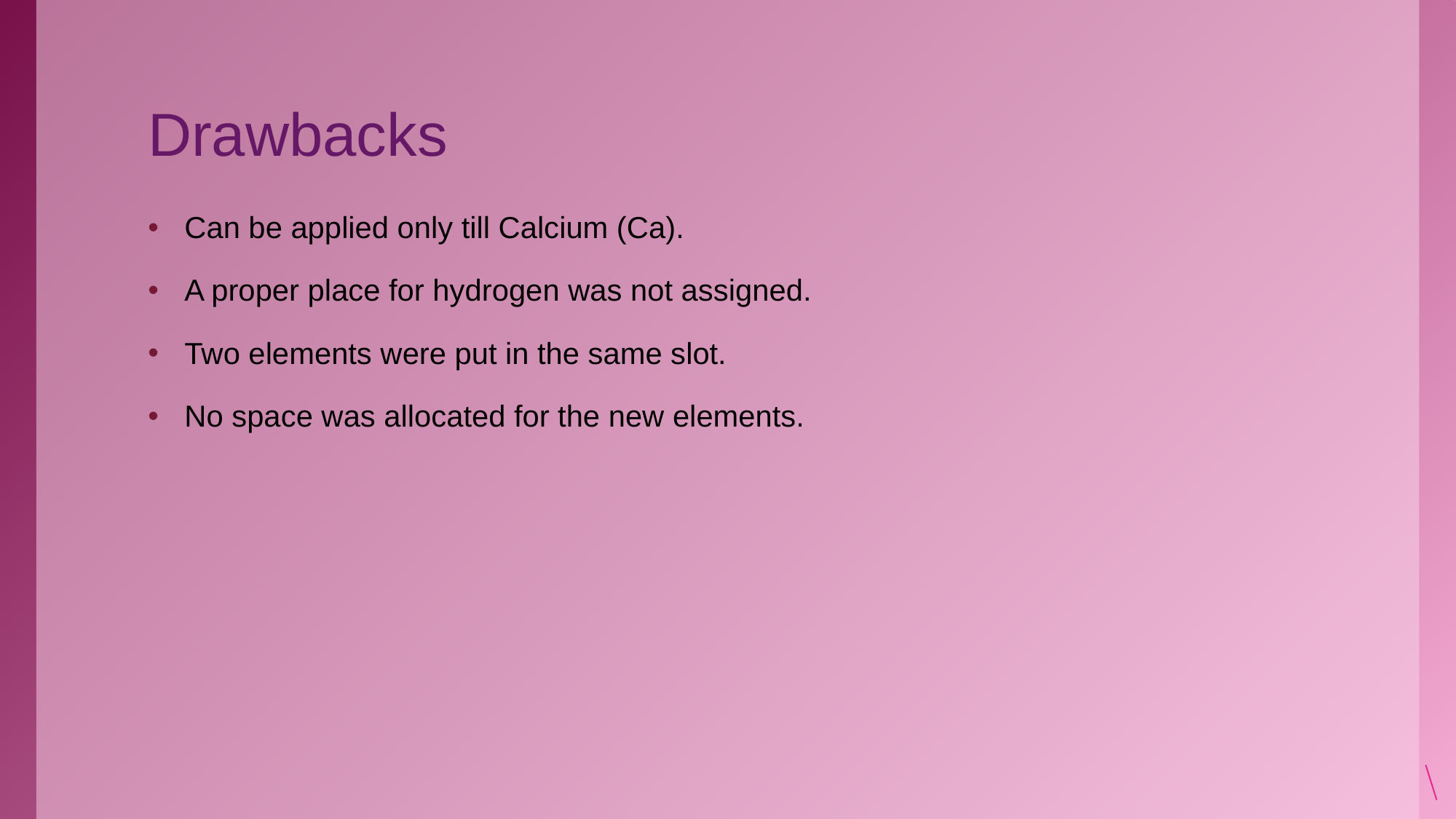

# Drawbacks
Can be applied only till Calcium (Ca).
A proper place for hydrogen was not assigned.
Two elements were put in the same slot.
No space was allocated for the new elements.